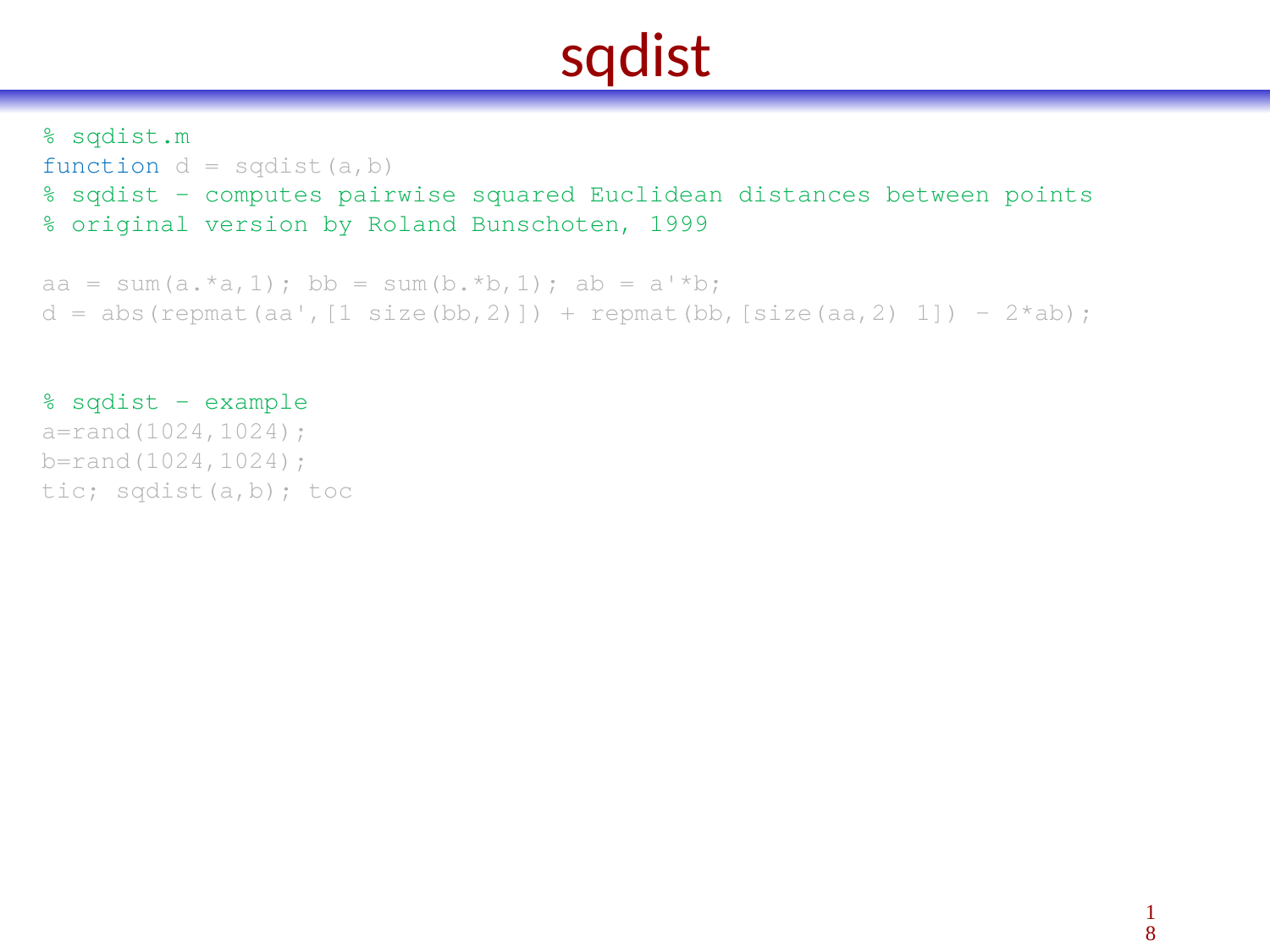

# sqdist
% sqdist.m
function d = sqdist(a,b)
% sqdist - computes pairwise squared Euclidean distances between points
% original version by Roland Bunschoten, 1999

aa = sum(a.*a,1); bb = sum(b.*b,1); ab = a'*b;
d = abs(repmat(aa',[1 size(bb,2)]) + repmat(bb,[size(aa,2) 1]) - 2*ab);

% sqdist - example
a=rand(1024,1024);
b=rand(1024,1024);
tic; sqdist(a,b); toc

18